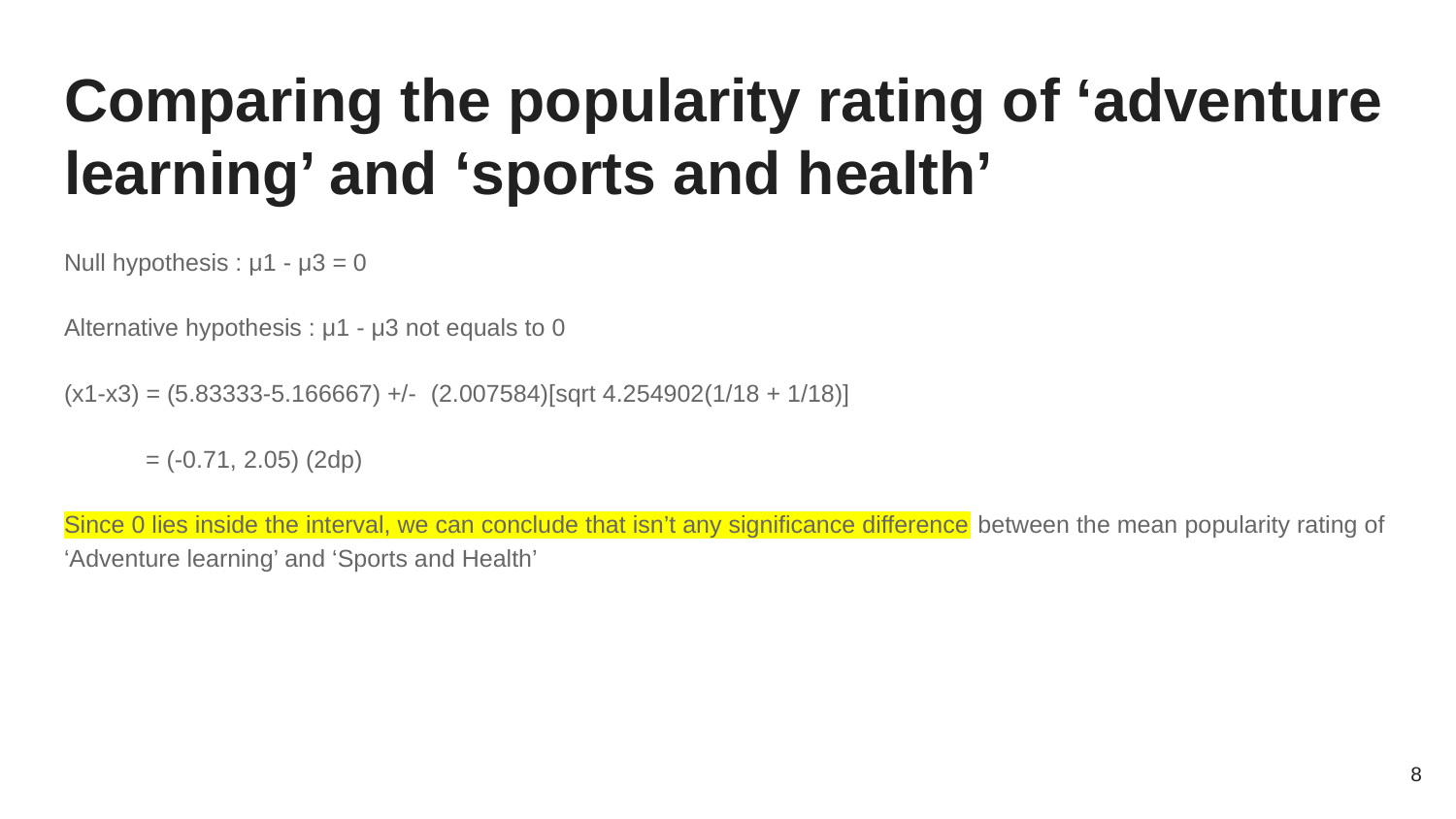

# Comparing the popularity rating of ‘adventure learning’ and ‘sports and health’
Null hypothesis : μ1 - μ3 = 0
Alternative hypothesis : μ1 - μ3 not equals to 0
(x1-x3) = (5.83333-5.166667) +/-  (2.007584)[sqrt 4.254902(1/18 + 1/18)]
            = (-0.71, 2.05) (2dp)
Since 0 lies inside the interval, we can conclude that isn’t any significance difference between the mean popularity rating of ‘Adventure learning’ and ‘Sports and Health’

8